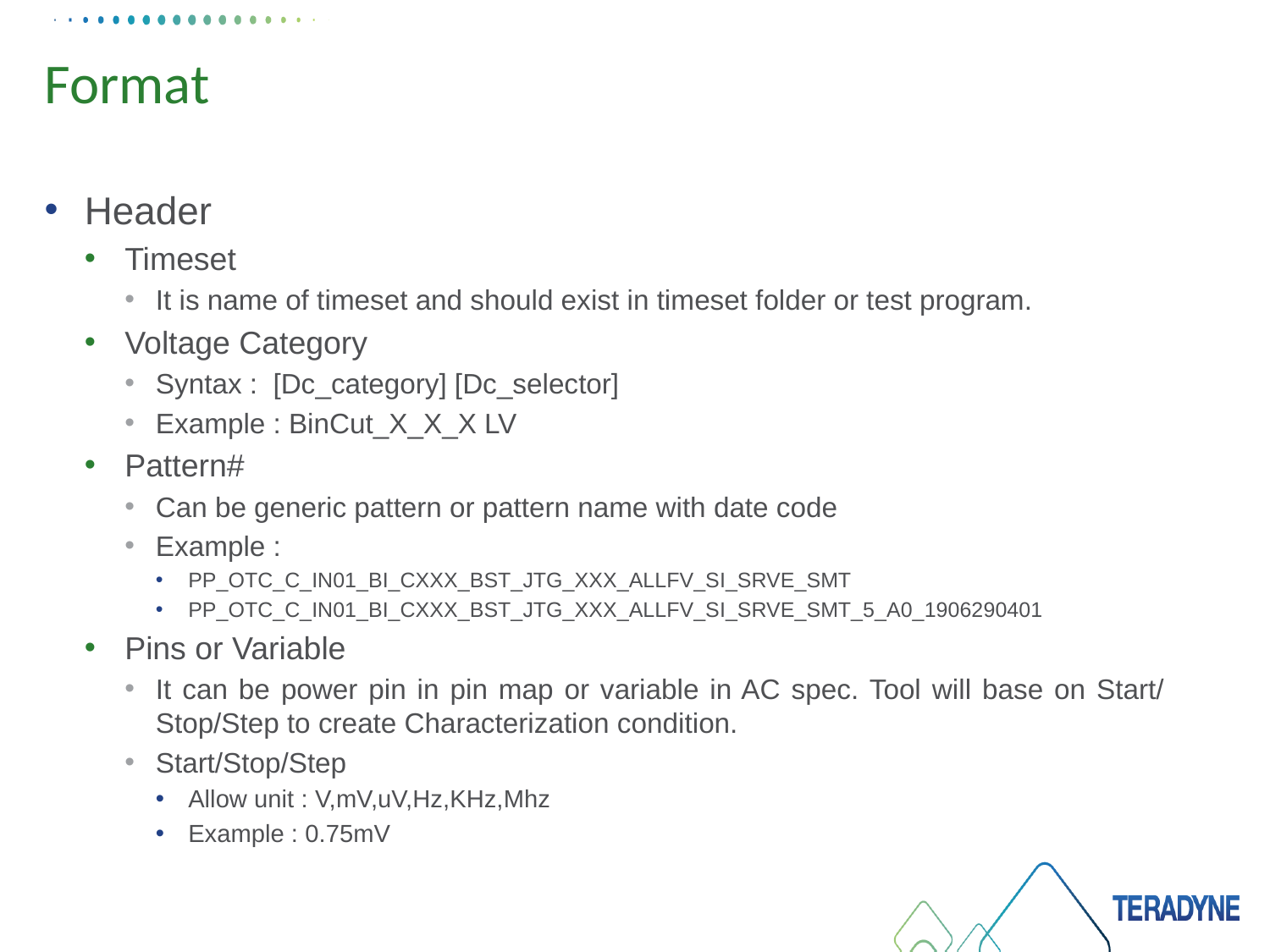

# Format
Header
Timeset
It is name of timeset and should exist in timeset folder or test program.
Voltage Category
Syntax :  [Dc_category] [Dc_selector]
Example : BinCut_X_X_X LV
Pattern#
Can be generic pattern or pattern name with date code
Example :
PP_OTC_C_IN01_BI_CXXX_BST_JTG_XXX_ALLFV_SI_SRVE_SMT
PP_OTC_C_IN01_BI_CXXX_BST_JTG_XXX_ALLFV_SI_SRVE_SMT_5_A0_1906290401
Pins or Variable
It can be power pin in pin map or variable in AC spec. Tool will base on Start/	Stop/Step to create Characterization condition.
Start/Stop/Step
Allow unit : V,mV,uV,Hz,KHz,Mhz
Example : 0.75mV